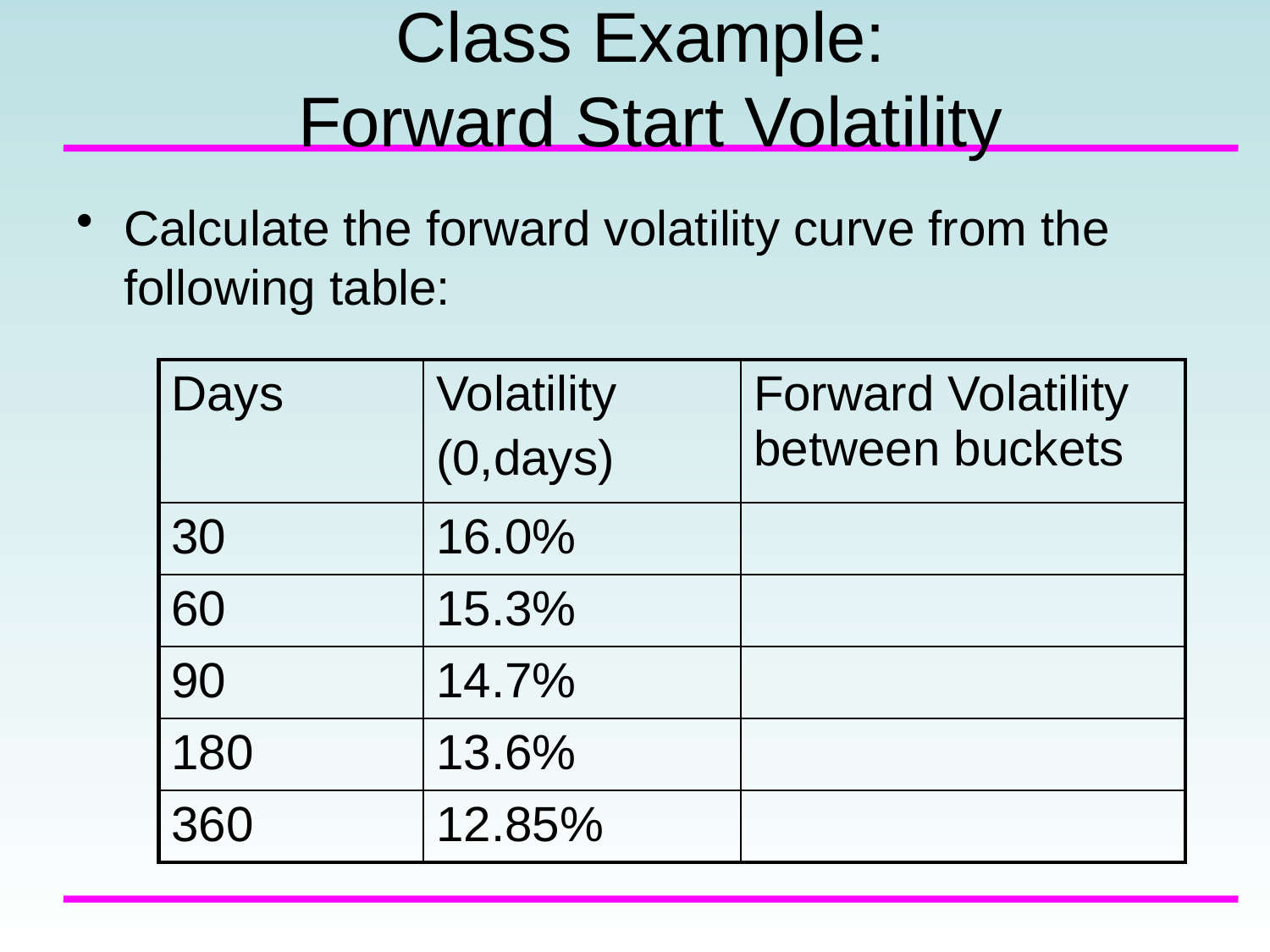

# Class Example: Forward Start Volatility
Calculate the forward volatility curve from the following table:
| Days | Volatility (0,days) | Forward Volatility between buckets |
| --- | --- | --- |
| 30 | 16.0% |  |
| 60 | 15.3% |  |
| 90 | 14.7% |  |
| 180 | 13.6% |  |
| 360 | 12.85% |  |